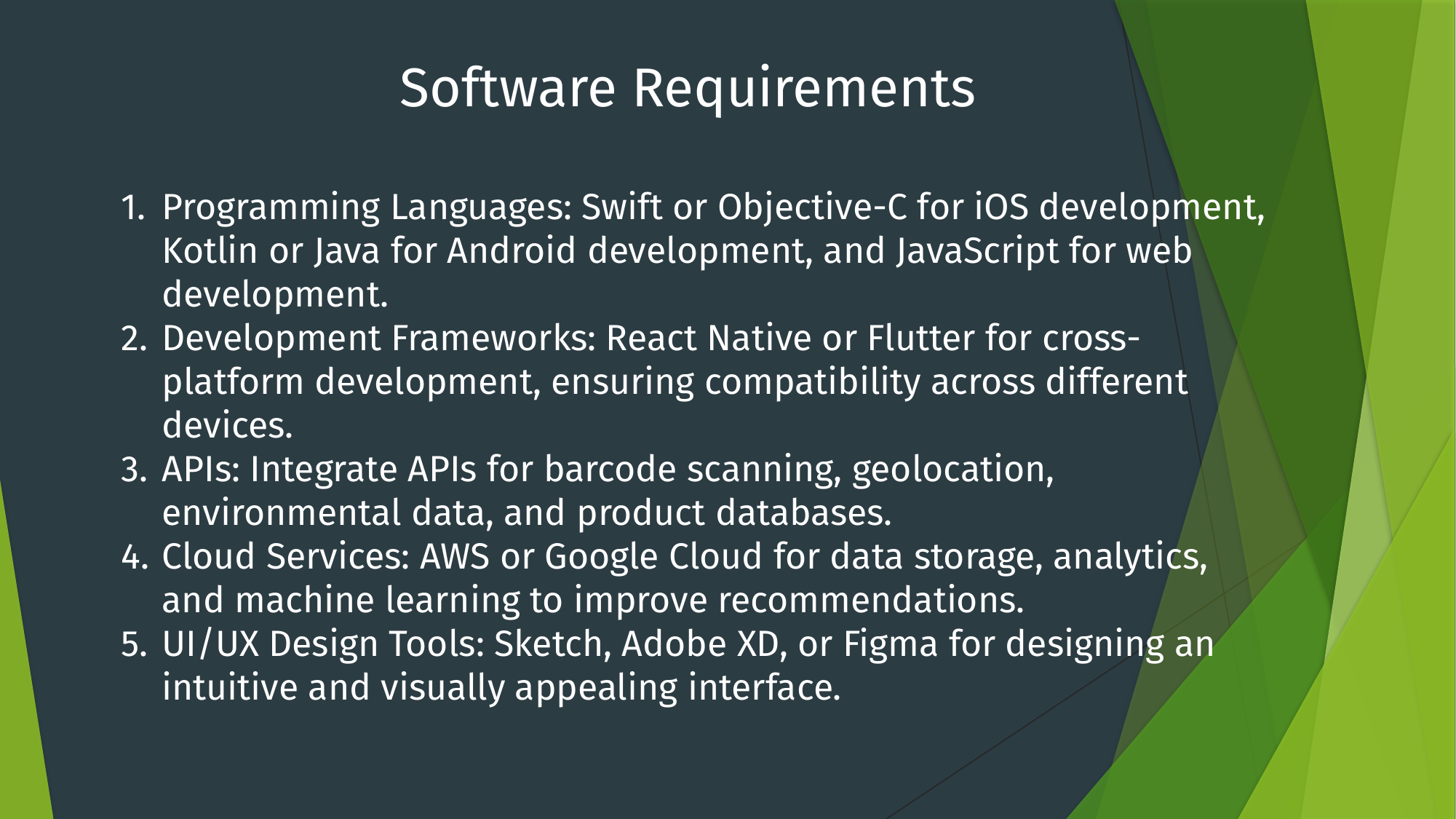

Software Requirements

Programming Languages: Swift or Objective-C for iOS development, Kotlin or Java for Android development, and JavaScript for web development.
Development Frameworks: React Native or Flutter for cross-platform development, ensuring compatibility across different devices.
APIs: Integrate APIs for barcode scanning, geolocation, environmental data, and product databases.
Cloud Services: AWS or Google Cloud for data storage, analytics, and machine learning to improve recommendations.
UI/UX Design Tools: Sketch, Adobe XD, or Figma for designing an intuitive and visually appealing interface.